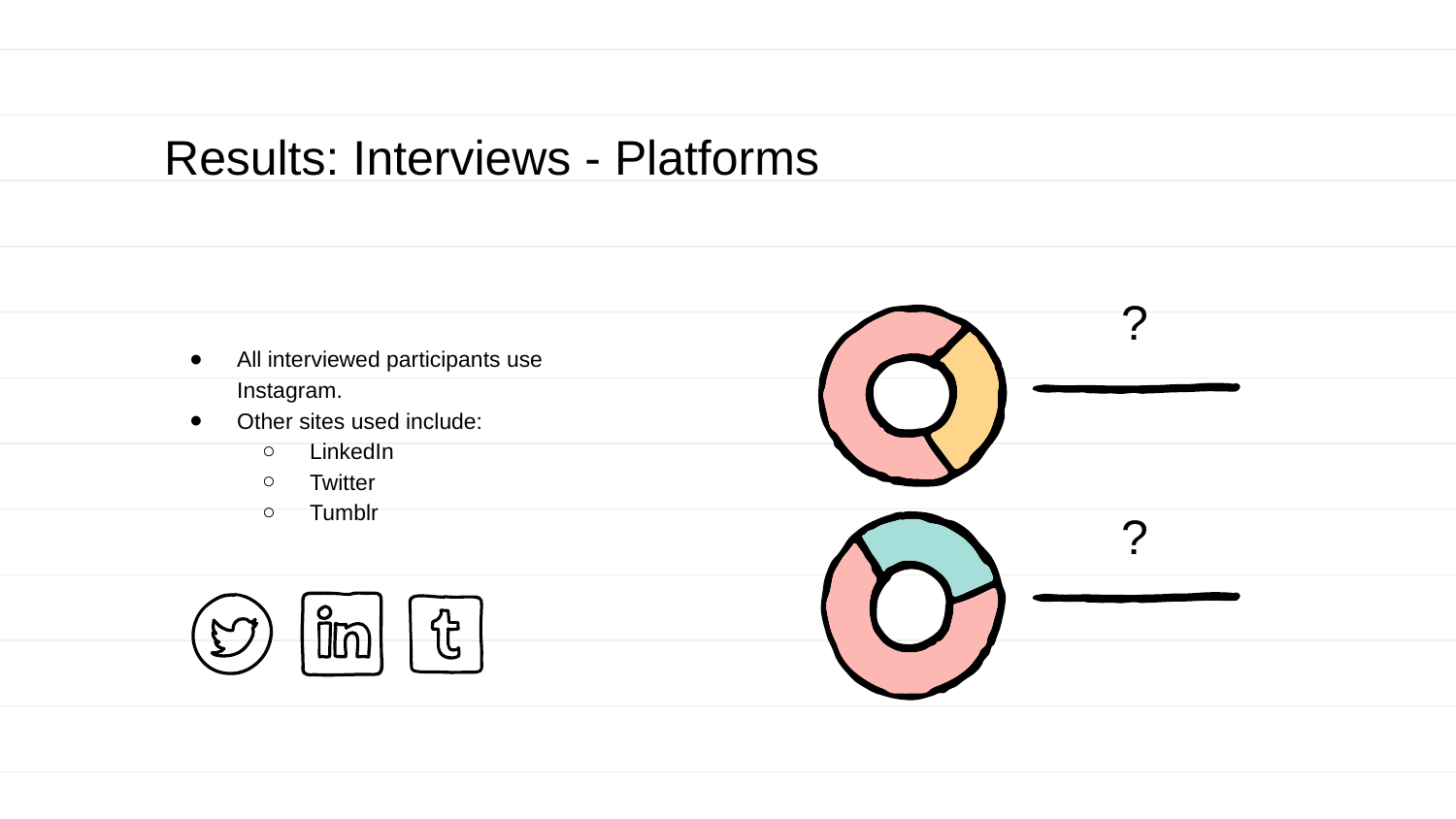

# Results: Interviews - Platforms
?

All interviewed participants use Instagram.
Other sites used include:
LinkedIn
Twitter
Tumblr

?